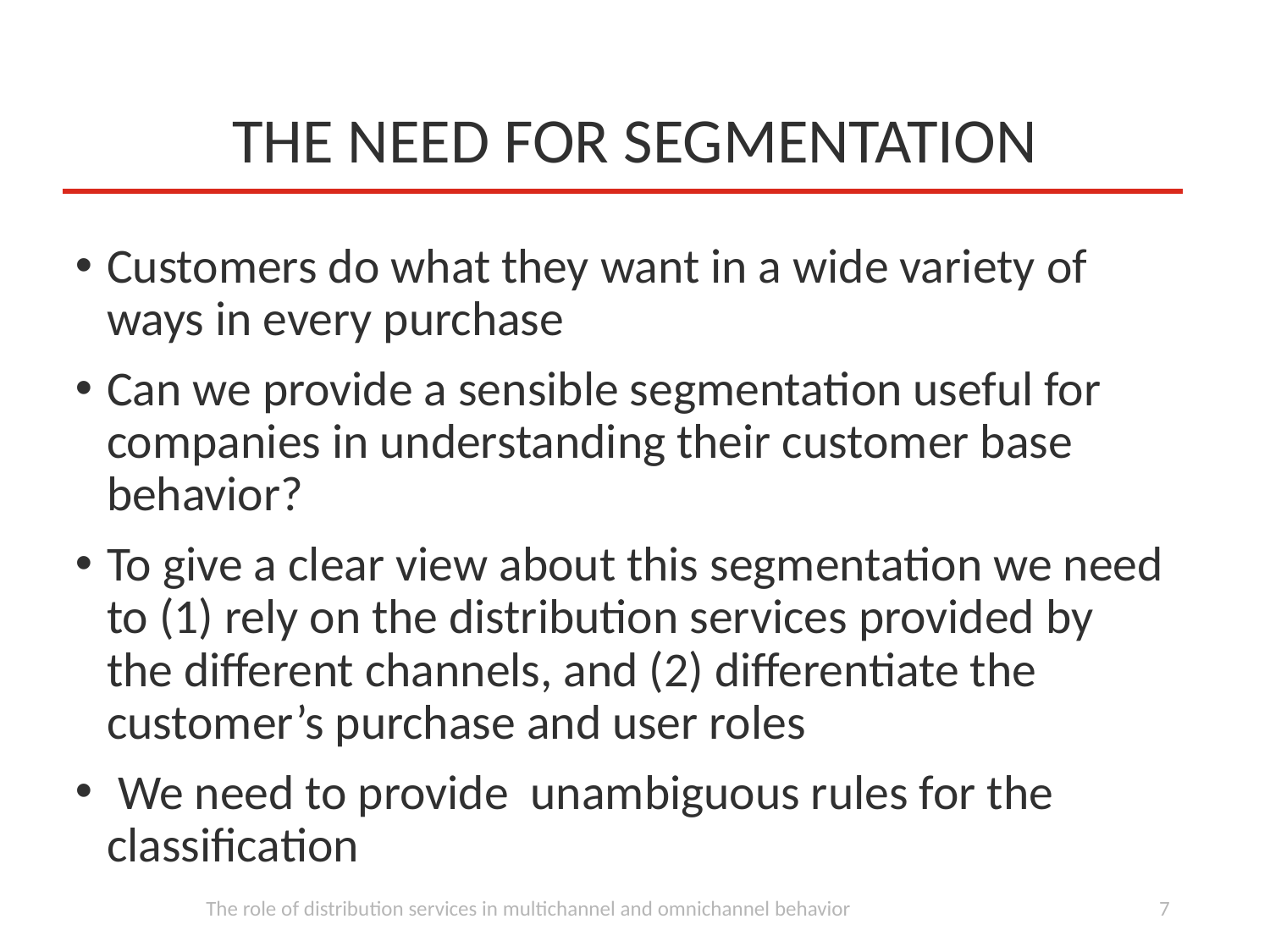

# THE NEED FOR SEGMENTATION
Customers do what they want in a wide variety of ways in every purchase
Can we provide a sensible segmentation useful for companies in understanding their customer base behavior?
To give a clear view about this segmentation we need to (1) rely on the distribution services provided by the different channels, and (2) differentiate the customer’s purchase and user roles
 We need to provide  unambiguous rules for the classification

The role of distribution services in multichannel and omnichannel behavior
7